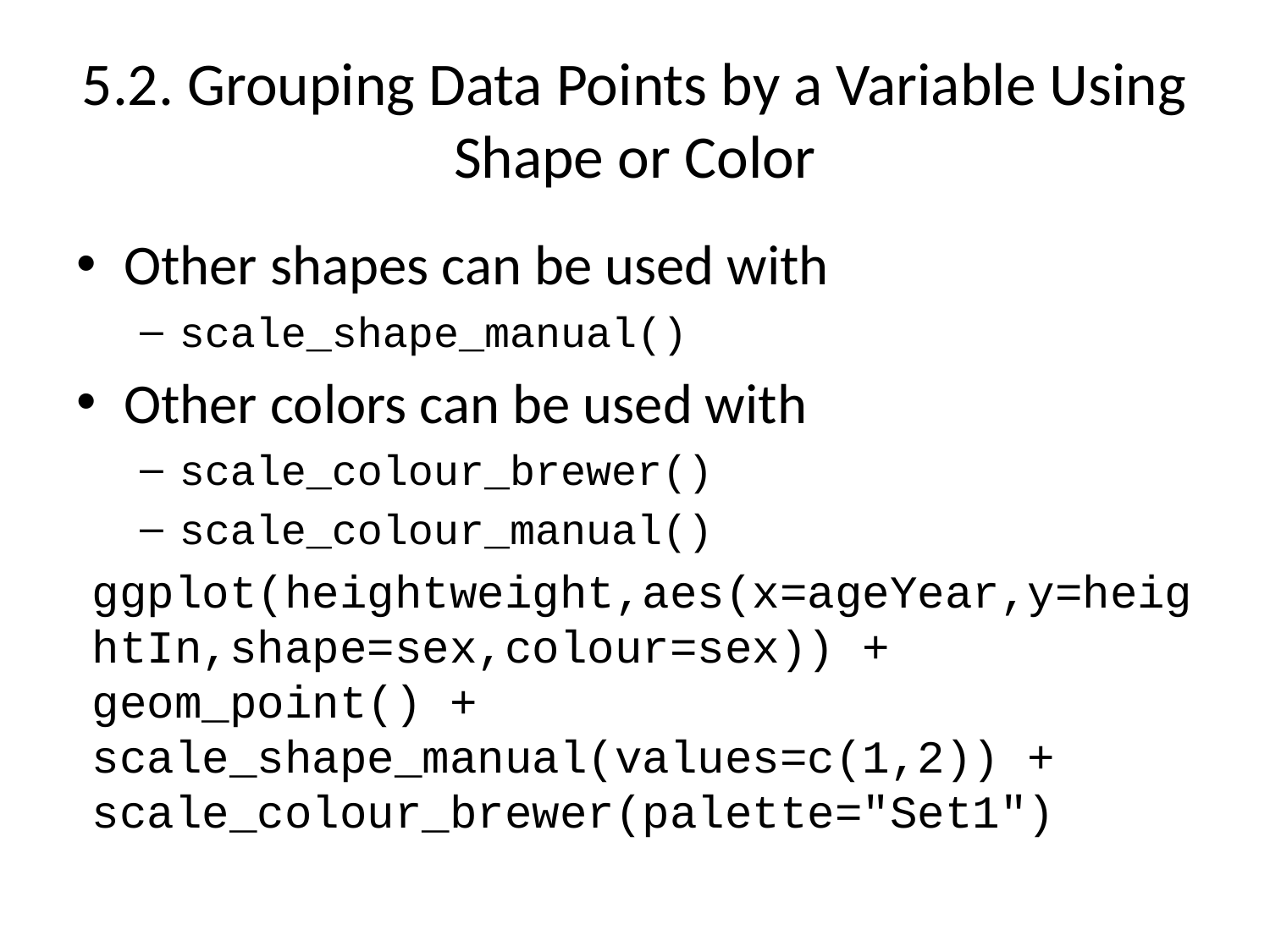

# 5.2. Grouping Data Points by a Variable Using Shape or Color
Other shapes can be used with
scale_shape_manual()
Other colors can be used with
scale_colour_brewer()
scale_colour_manual()
ggplot(heightweight,aes(x=ageYear,y=heightIn,shape=sex,colour=sex)) + geom_point() + scale_shape_manual(values=c(1,2)) + scale_colour_brewer(palette="Set1")